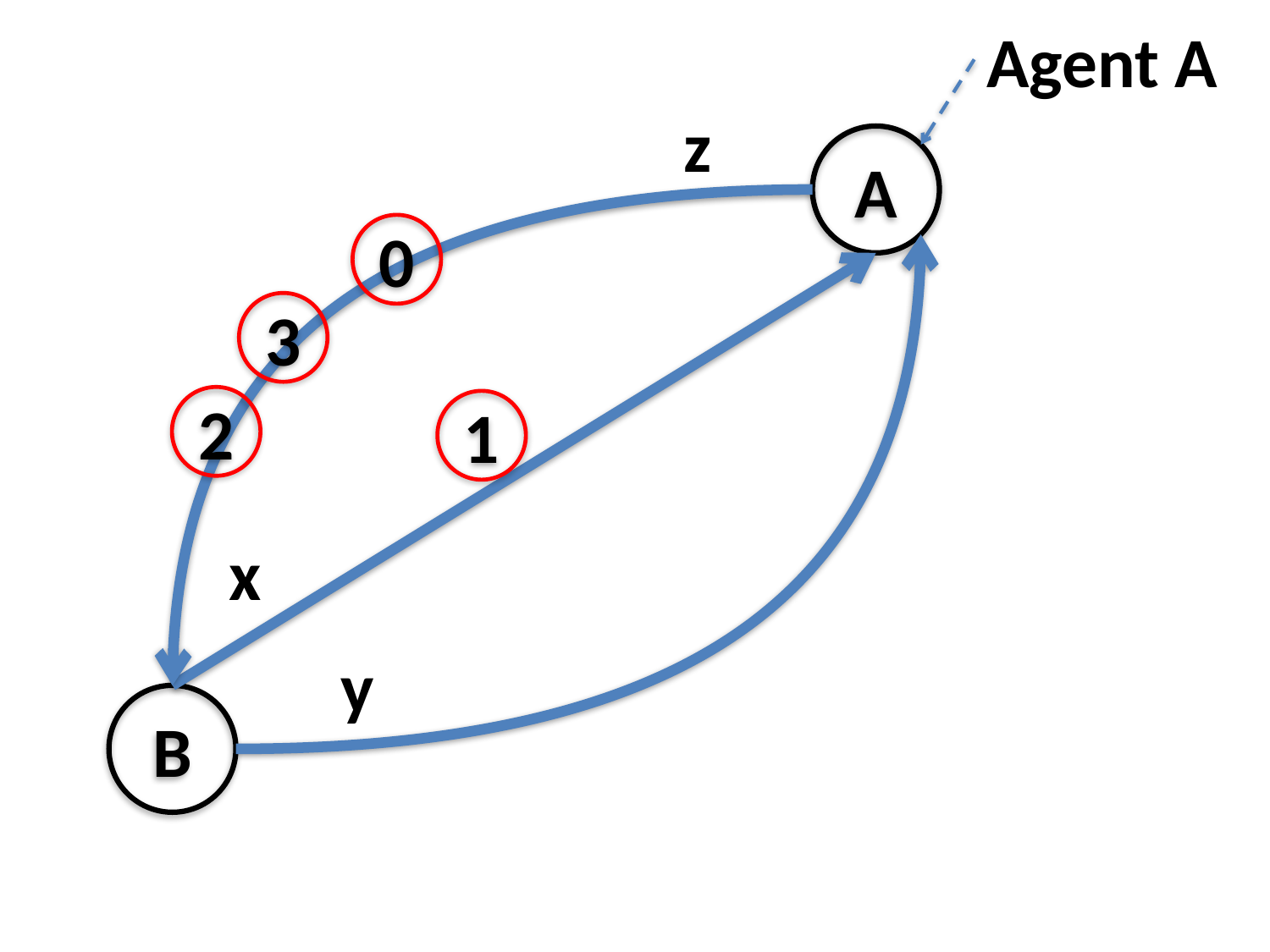

Agent A
z
A
0
3
2
1
x
y
B